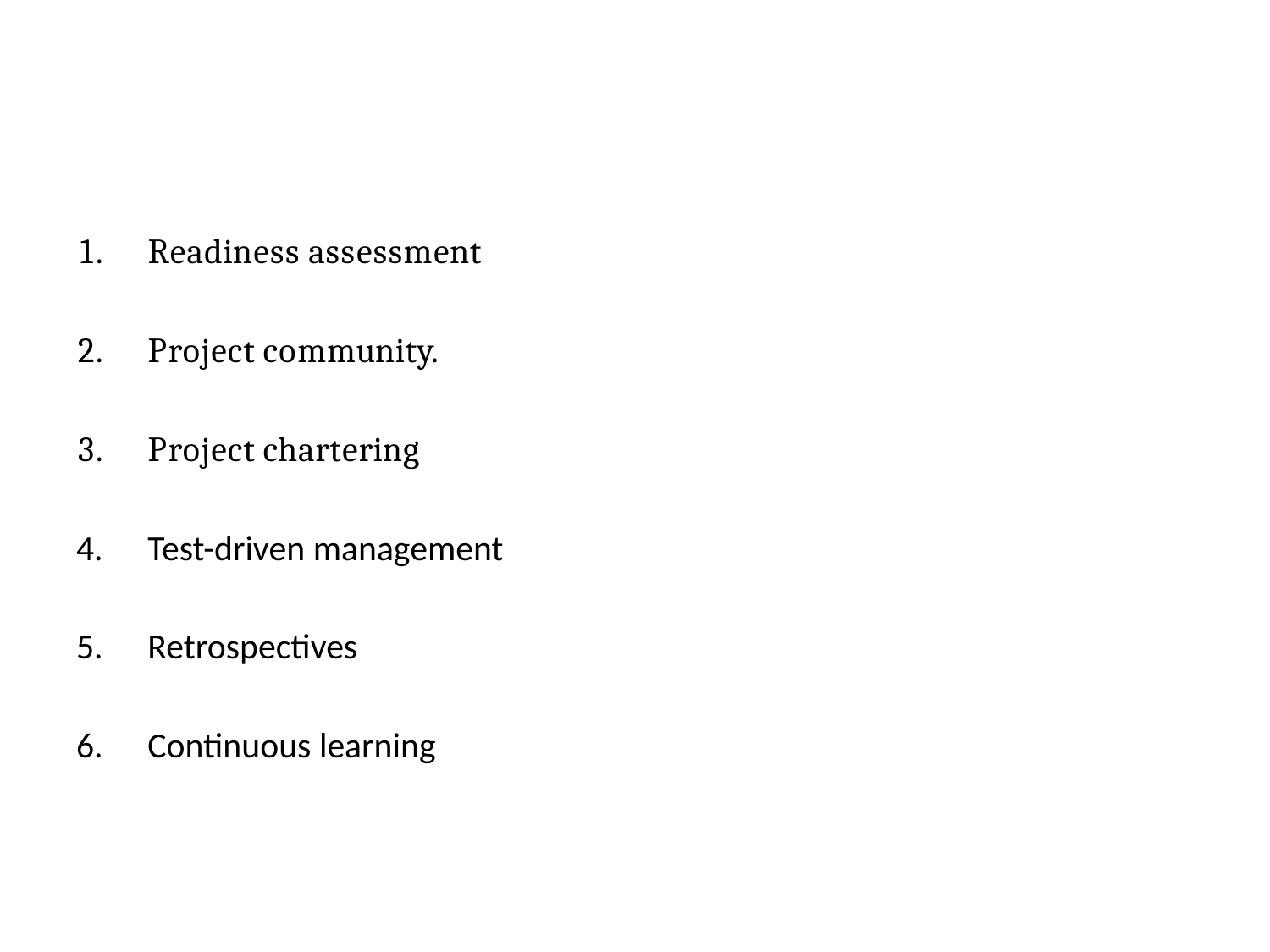

Readiness assessment

Project community.

Project chartering

Test-driven management

Retrospectives

Continuous learning